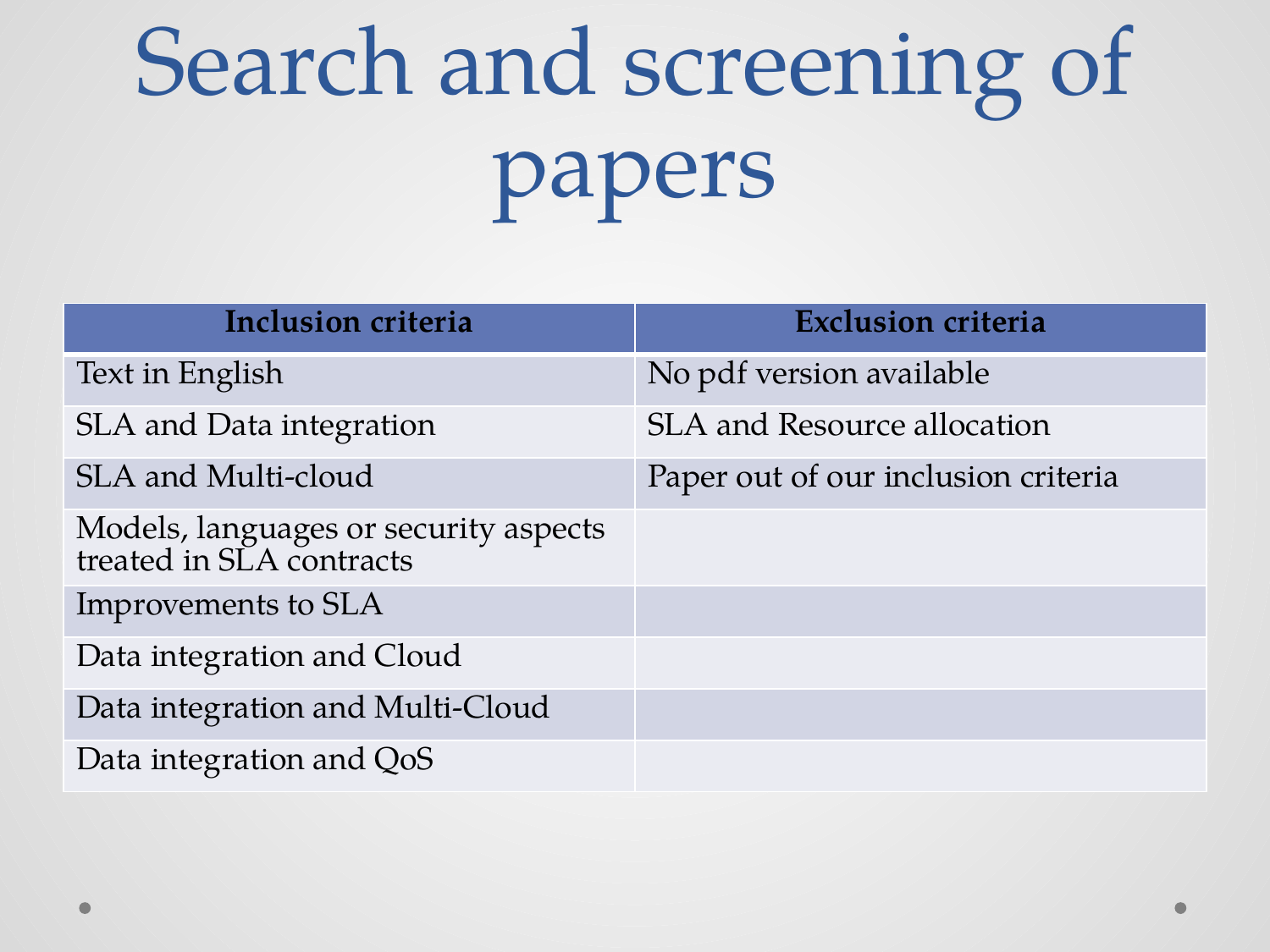

# Search and screening of papers
| Inclusion criteria | Exclusion criteria |
| --- | --- |
| Text in English | No pdf version available |
| SLA and Data integration | SLA and Resource allocation |
| SLA and Multi-cloud | Paper out of our inclusion criteria |
| Models, languages or security aspects treated in SLA contracts |  |
| Improvements to SLA |  |
| Data integration and Cloud |  |
| Data integration and Multi-Cloud |  |
| Data integration and QoS |  |